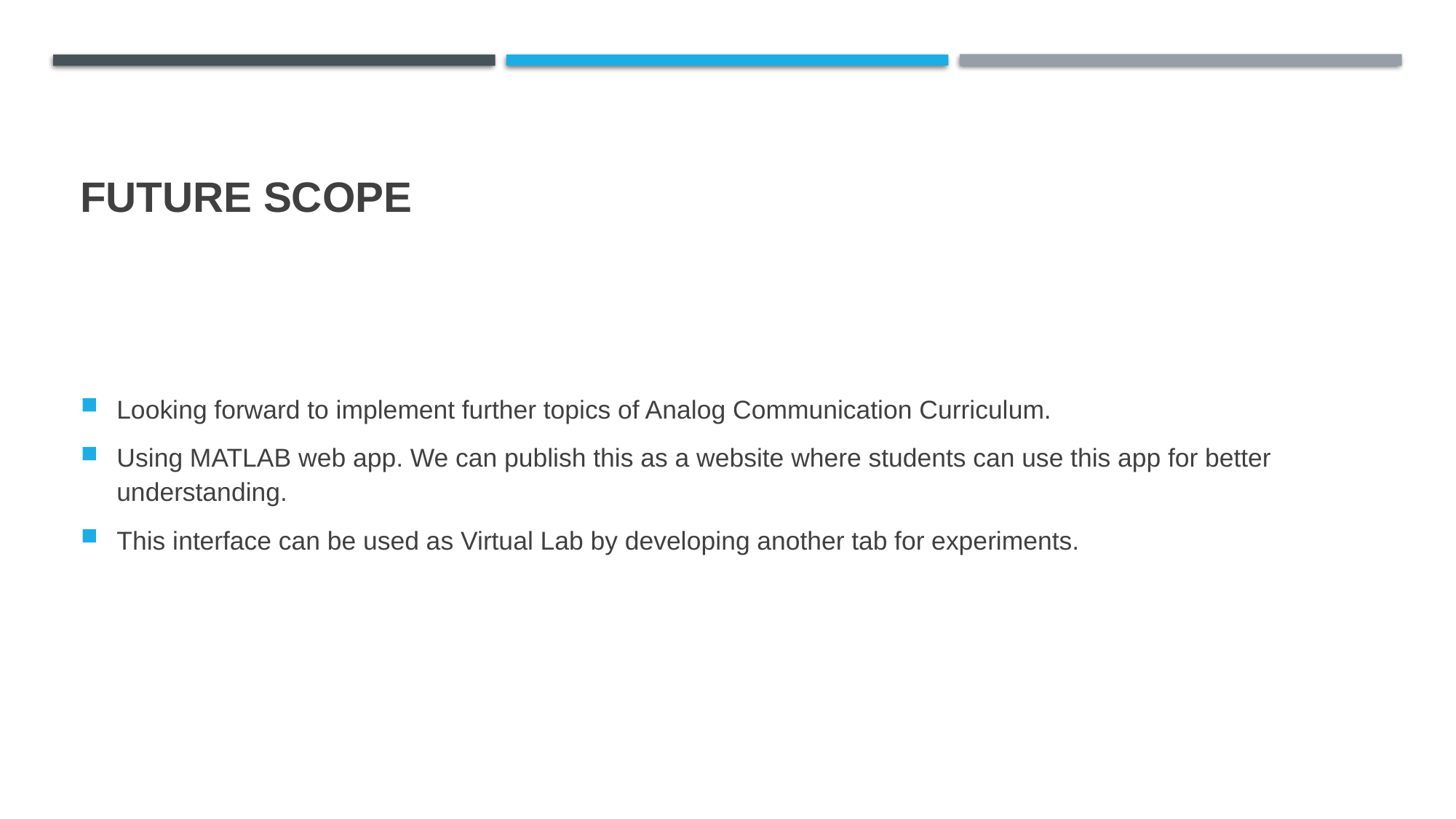

# Future scope
Looking forward to implement further topics of Analog Communication Curriculum.
Using MATLAB web app. We can publish this as a website where students can use this app for better understanding.
This interface can be used as Virtual Lab by developing another tab for experiments.